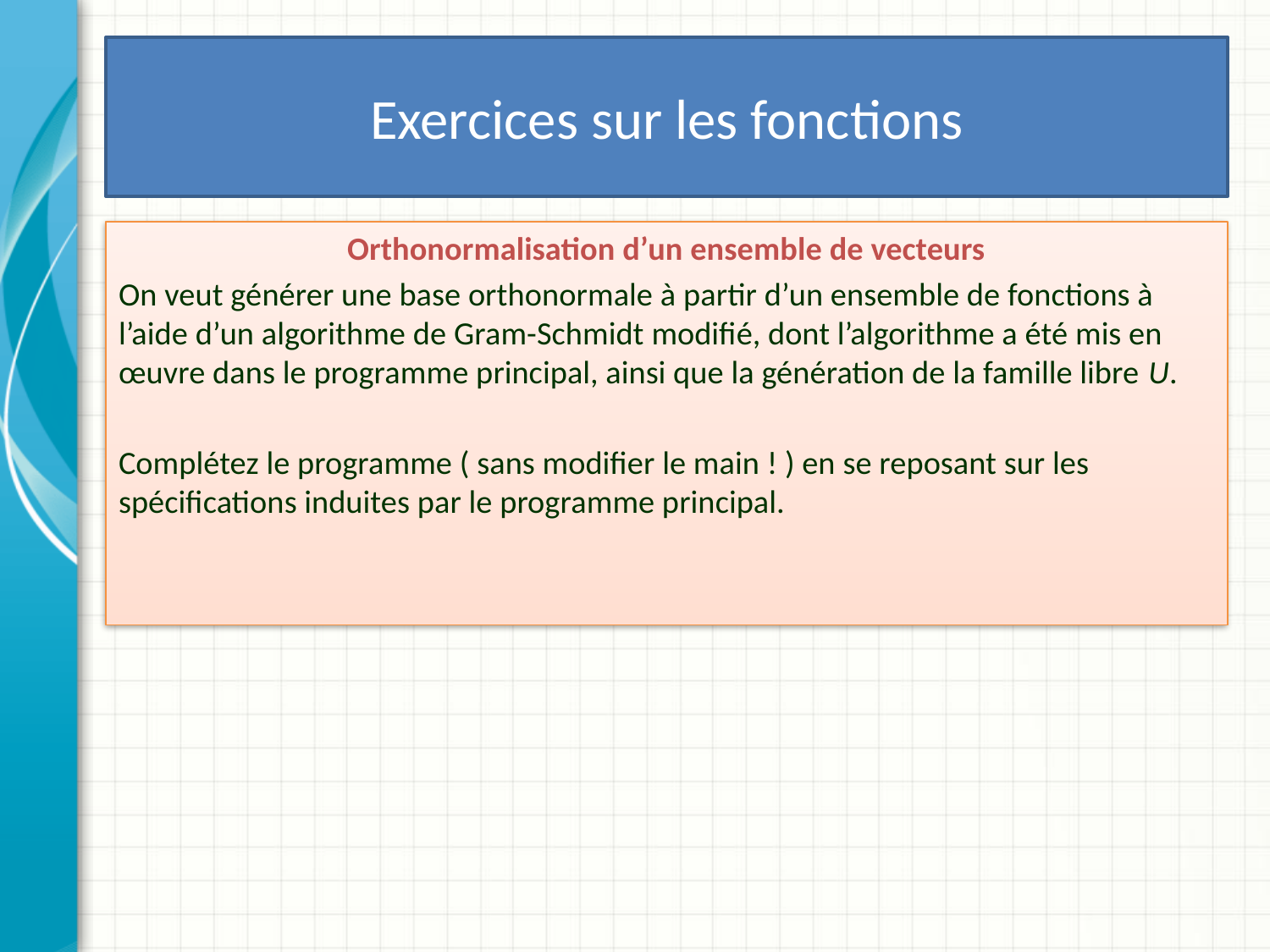

# Exercices sur les fonctions
Orthonormalisation d’un ensemble de vecteurs
On veut générer une base orthonormale à partir d’un ensemble de fonctions à l’aide d’un algorithme de Gram-Schmidt modifié, dont l’algorithme a été mis en œuvre dans le programme principal, ainsi que la génération de la famille libre U.

Complétez le programme ( sans modifier le main ! ) en se reposant sur les spécifications induites par le programme principal.